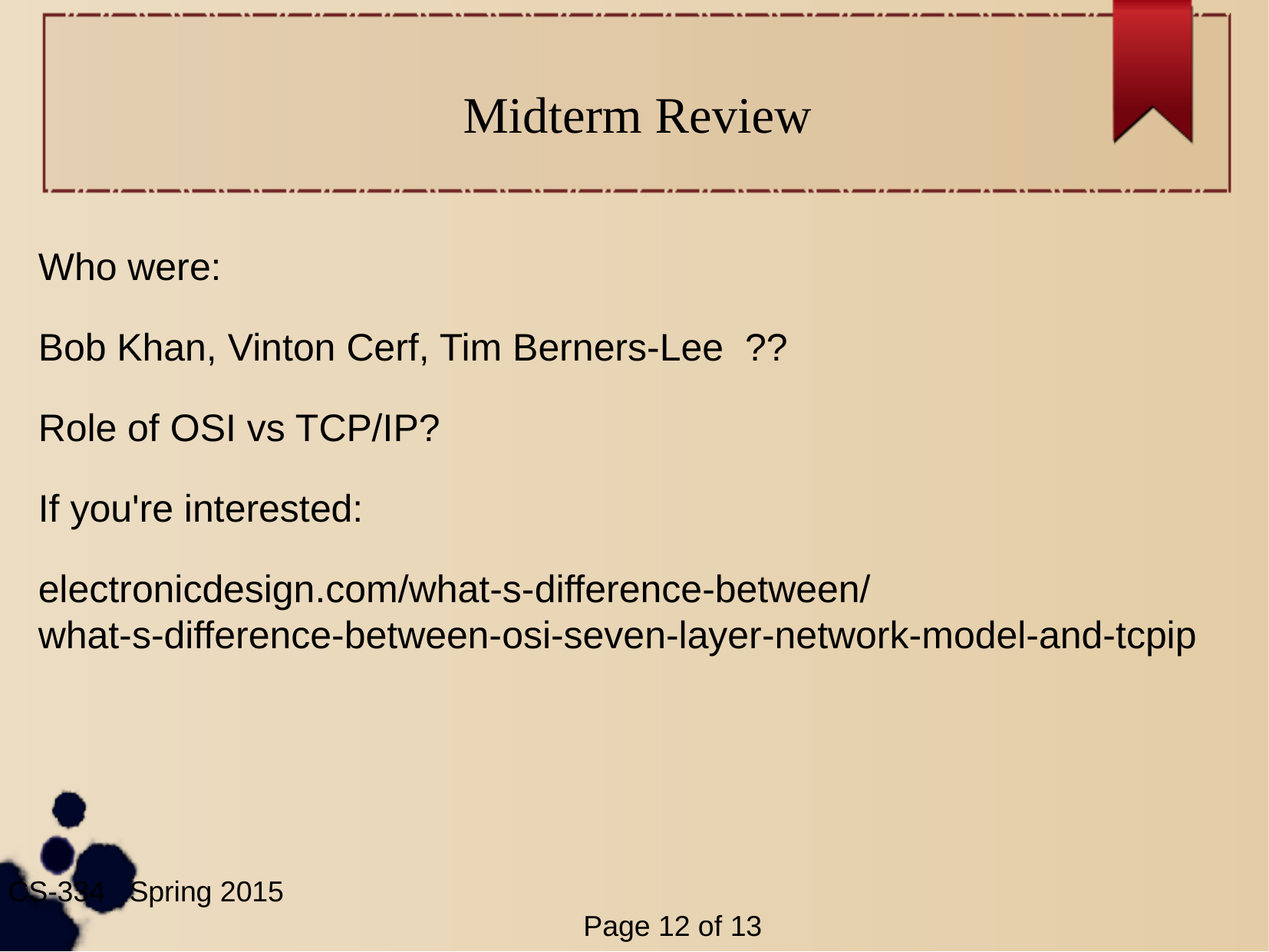

Midterm Review

Who were:

Bob Khan, Vinton Cerf, Tim Berners-Lee  ??

Role of OSI vs TCP/IP?

If you're interested:

electronicdesign.com/what-s-difference-between/
what-s-difference-between-osi-seven-layer-network-model-and-tcpip
CS-334   Spring 2015	 												Page 12 of 13